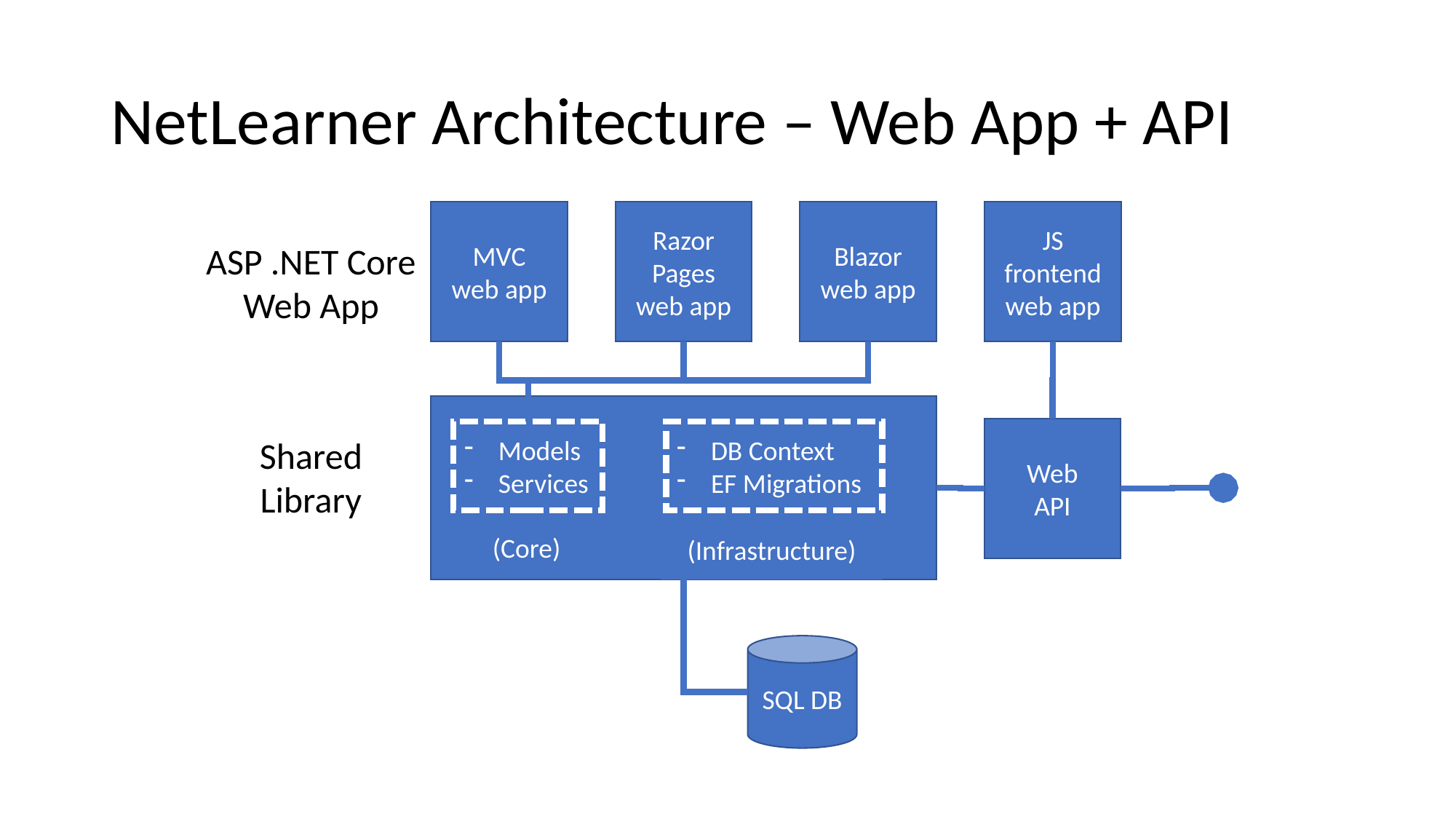

# NetLearner Architecture – Web App + API
Razor Pages
web app
Blazor
web app
JS frontend
web app
MVC
web app
ASP .NET Core
Web App

Web
API
Models
Services
DB Context
EF Migrations
Shared
Library
(Core)
(Infrastructure)
SQL DB